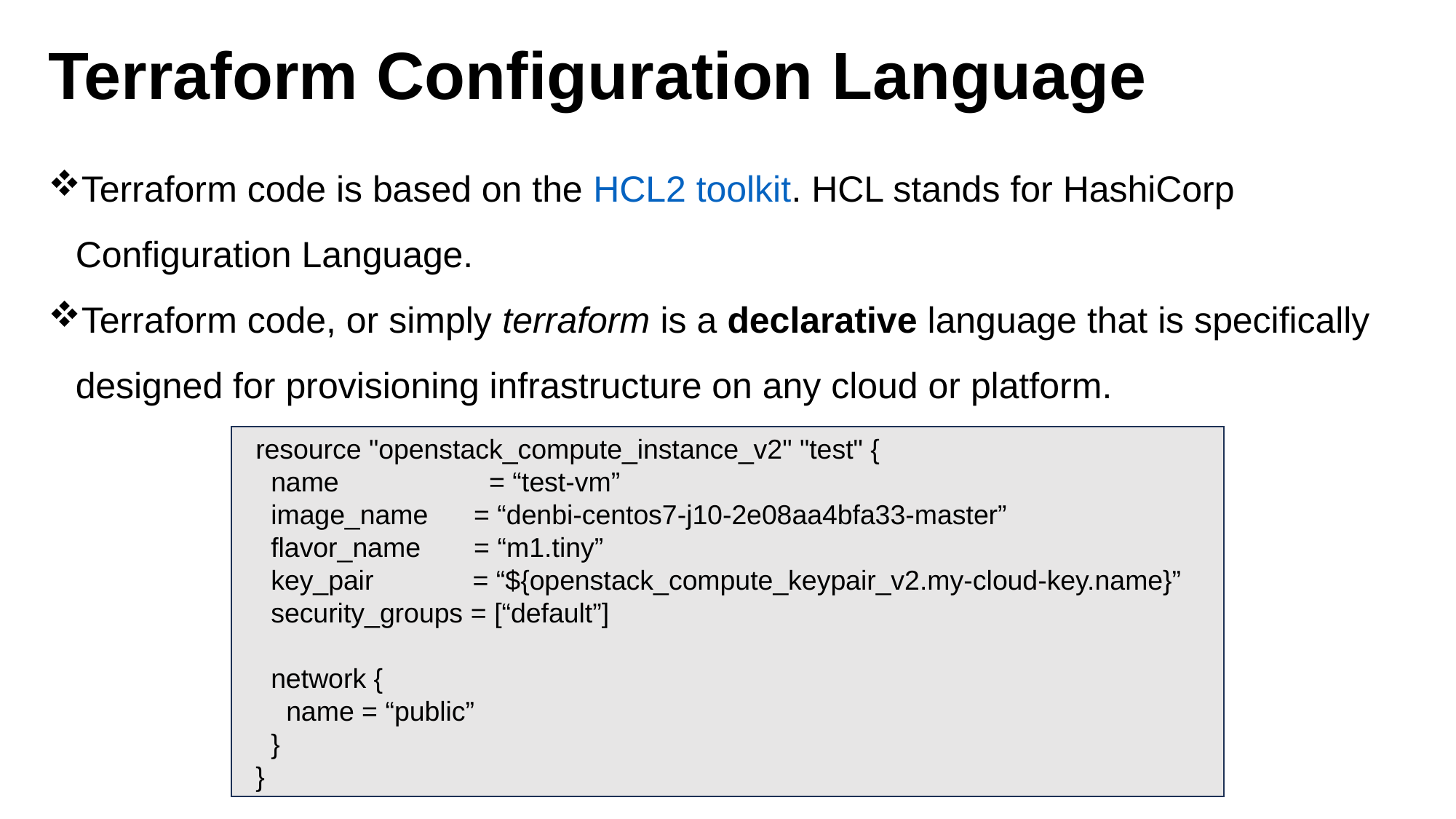

# Terraform Configuration Language
Terraform code is based on the HCL2 toolkit. HCL stands for HashiCorp Configuration Language.
Terraform code, or simply terraform is a declarative language that is specifically designed for provisioning infrastructure on any cloud or platform.
resource "openstack_compute_instance_v2" "test" {
  name            	  = “test-vm”
  image_name      = “denbi-centos7-j10-2e08aa4bfa33-master”
  flavor_name       = “m1.tiny”
  key_pair             = “${openstack_compute_keypair_v2.my-cloud-key.name}”
  security_groups = [“default”]

  network {
    name = “public”
  }
}